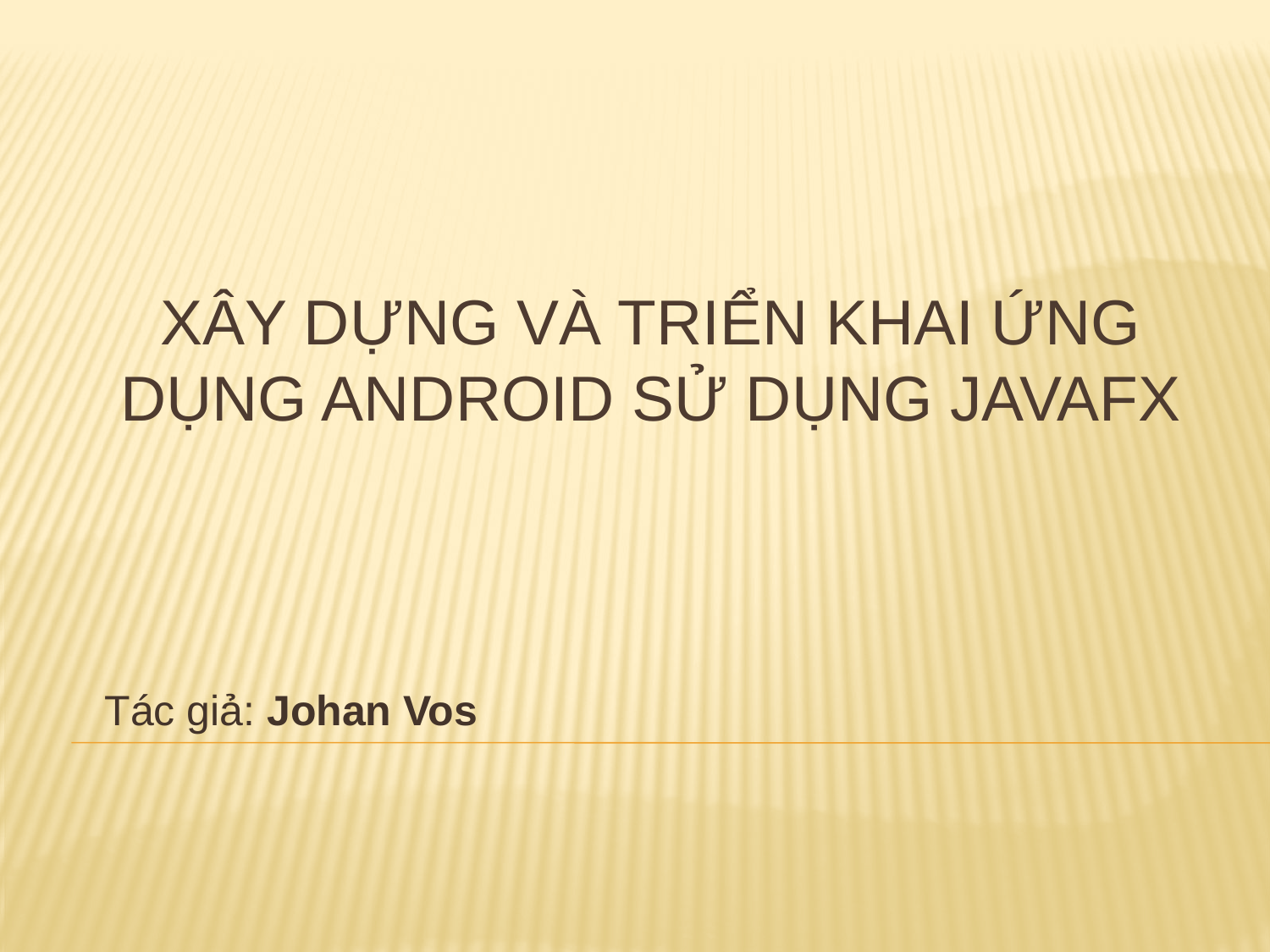

# Xây dựng và triển khai ứng dụng Android sử dụng JavaFX
Tác giả: Johan Vos